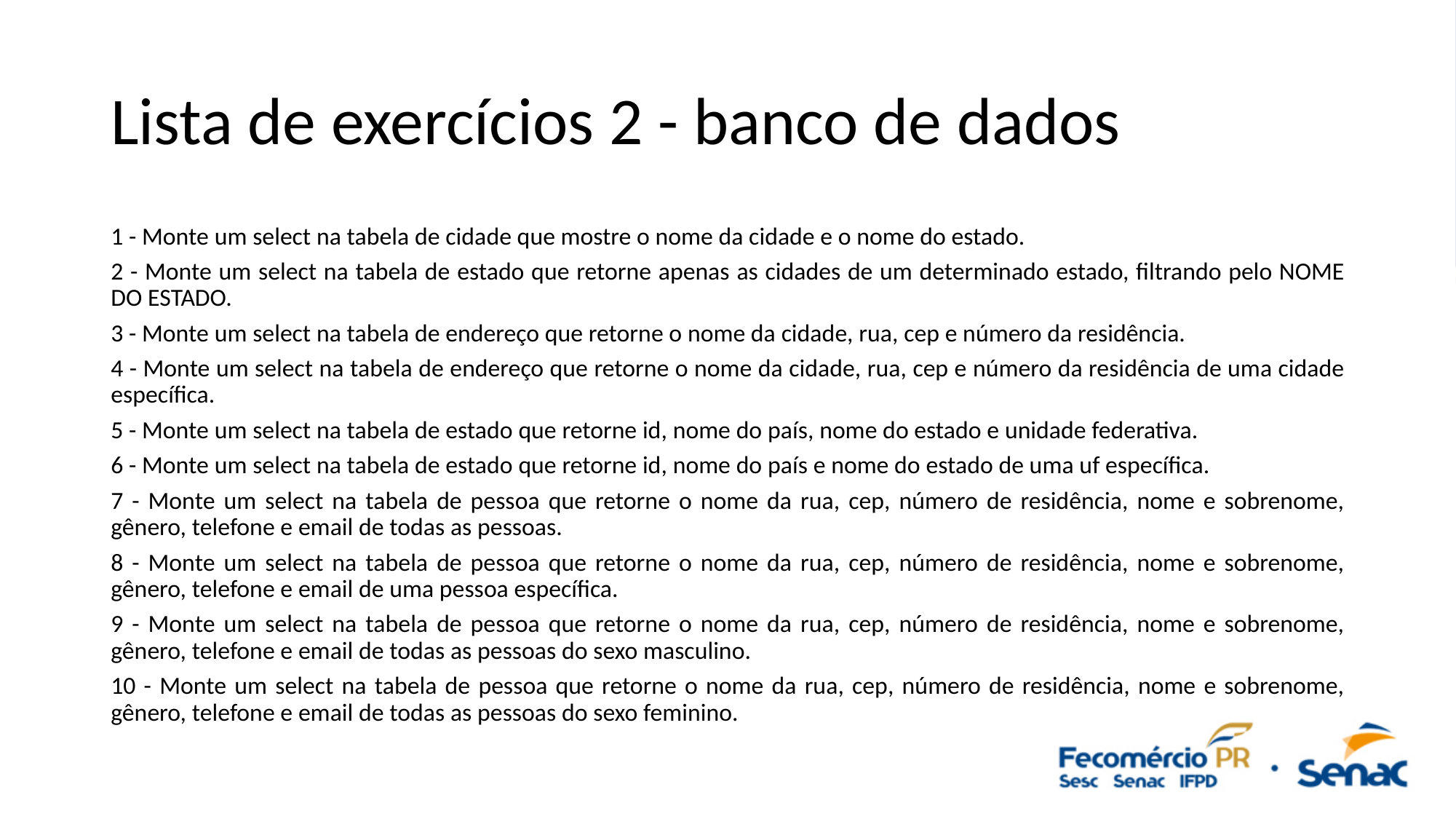

# Lista de exercícios 2 - banco de dados
1 - Monte um select na tabela de cidade que mostre o nome da cidade e o nome do estado.
2 - Monte um select na tabela de estado que retorne apenas as cidades de um determinado estado, filtrando pelo NOME DO ESTADO.
3 - Monte um select na tabela de endereço que retorne o nome da cidade, rua, cep e número da residência.
4 - Monte um select na tabela de endereço que retorne o nome da cidade, rua, cep e número da residência de uma cidade específica.
5 - Monte um select na tabela de estado que retorne id, nome do país, nome do estado e unidade federativa.
6 - Monte um select na tabela de estado que retorne id, nome do país e nome do estado de uma uf específica.
7 - Monte um select na tabela de pessoa que retorne o nome da rua, cep, número de residência, nome e sobrenome, gênero, telefone e email de todas as pessoas.
8 - Monte um select na tabela de pessoa que retorne o nome da rua, cep, número de residência, nome e sobrenome, gênero, telefone e email de uma pessoa específica.
9 - Monte um select na tabela de pessoa que retorne o nome da rua, cep, número de residência, nome e sobrenome, gênero, telefone e email de todas as pessoas do sexo masculino.
10 - Monte um select na tabela de pessoa que retorne o nome da rua, cep, número de residência, nome e sobrenome, gênero, telefone e email de todas as pessoas do sexo feminino.